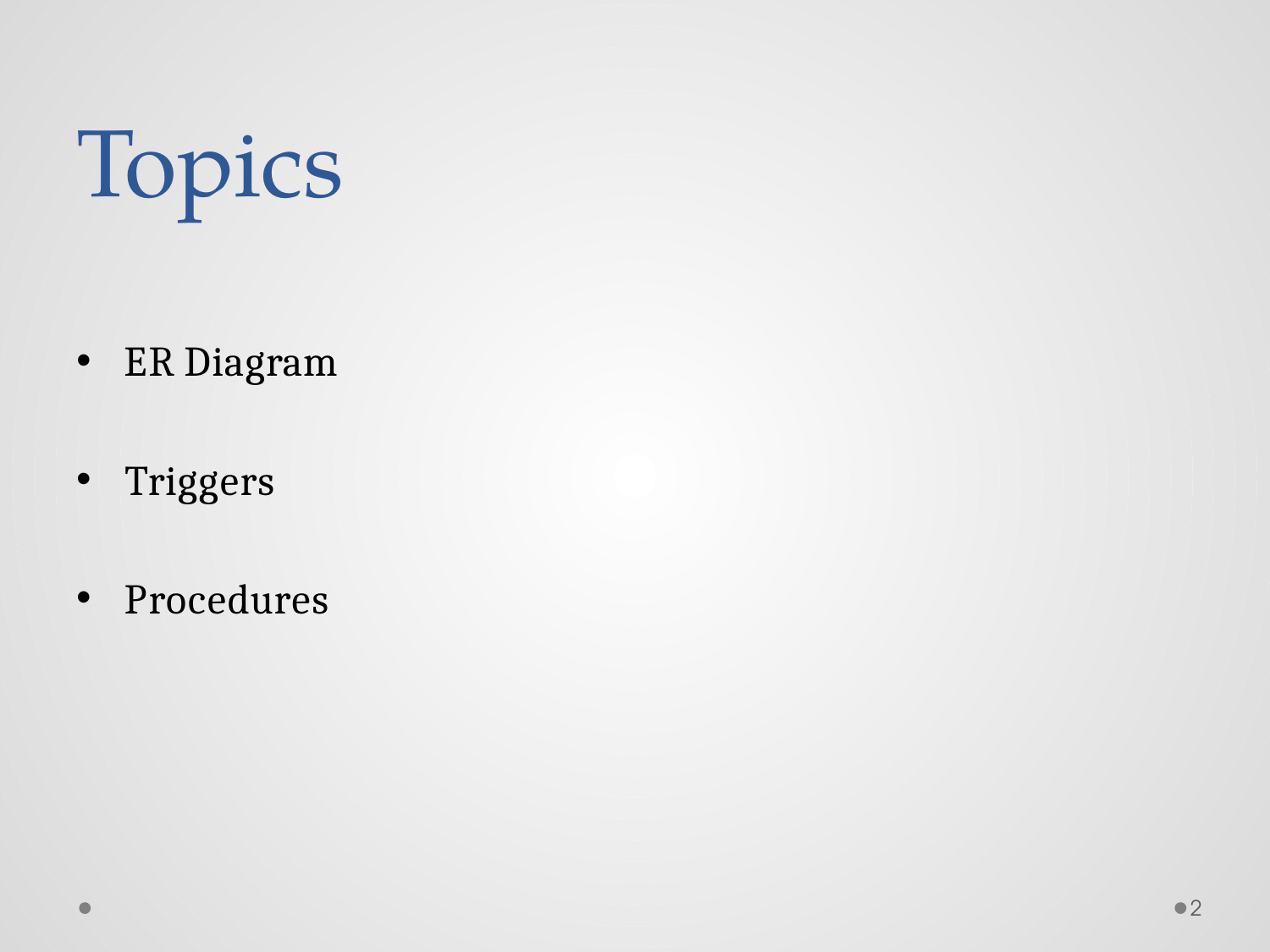

# Topics
ER Diagram

Triggers

Procedures

2